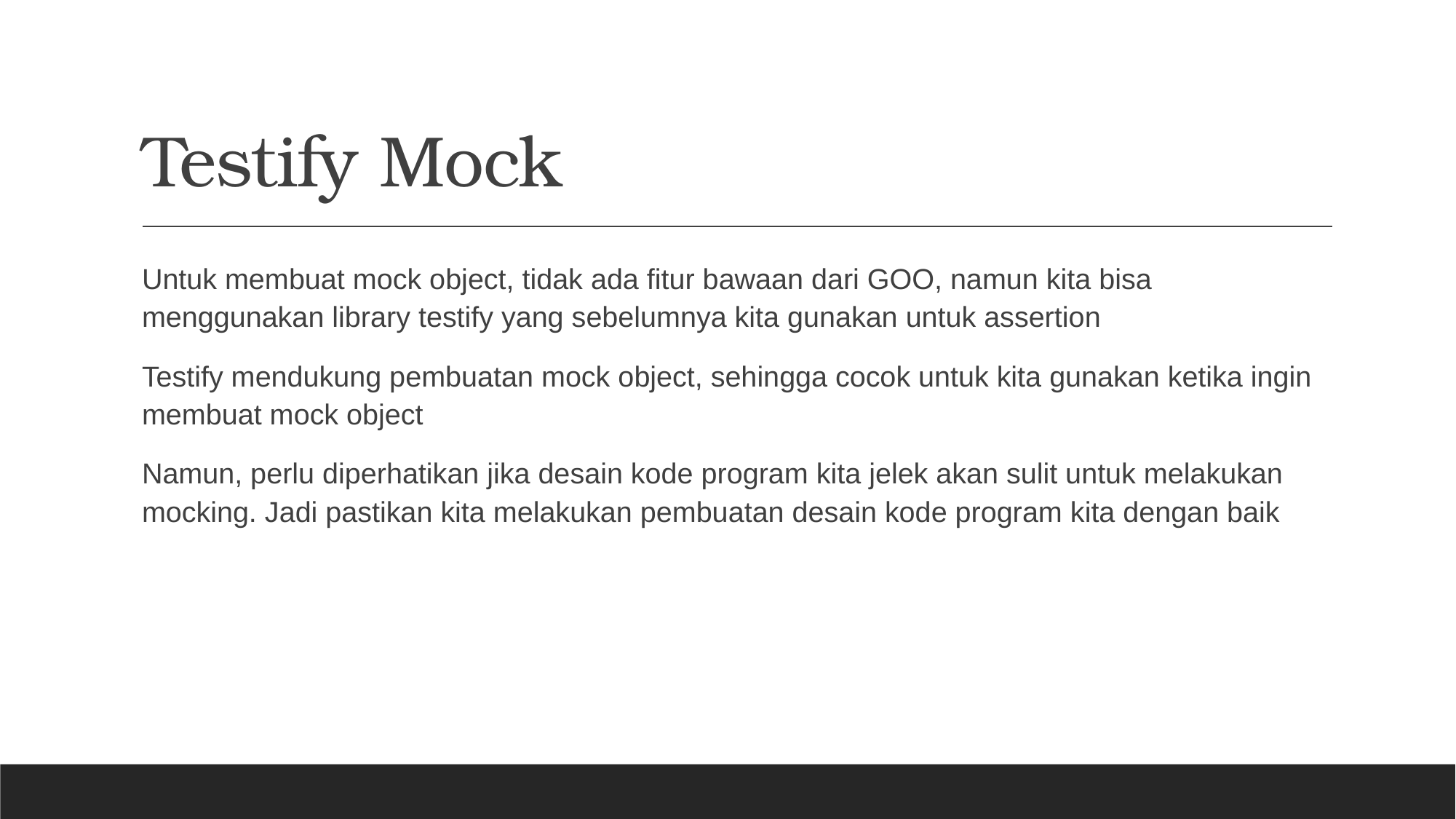

# Testify Mock
Untuk membuat mock object, tidak ada fitur bawaan dari GOO, namun kita bisa menggunakan library testify yang sebelumnya kita gunakan untuk assertion
Testify mendukung pembuatan mock object, sehingga cocok untuk kita gunakan ketika ingin membuat mock object
Namun, perlu diperhatikan jika desain kode program kita jelek akan sulit untuk melakukan mocking. Jadi pastikan kita melakukan pembuatan desain kode program kita dengan baik